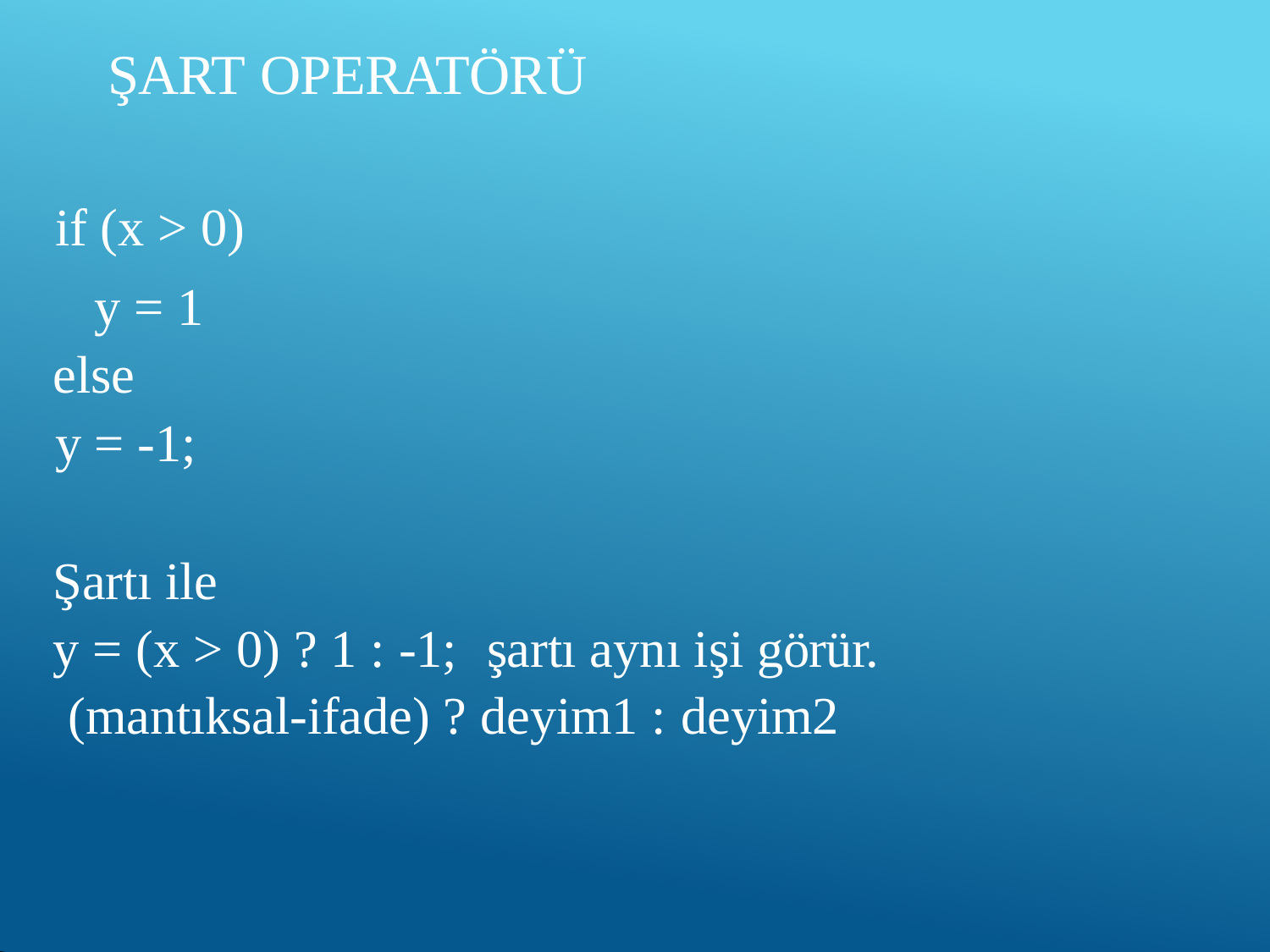

# ŞART OPERATÖRÜ
if (x > 0)  y = 1
else
y = -1;

Şartı ile
y = (x > 0) ? 1 : -1;	şartı aynı işi görür.  (mantıksal-ifade) ? deyim1 : deyim2